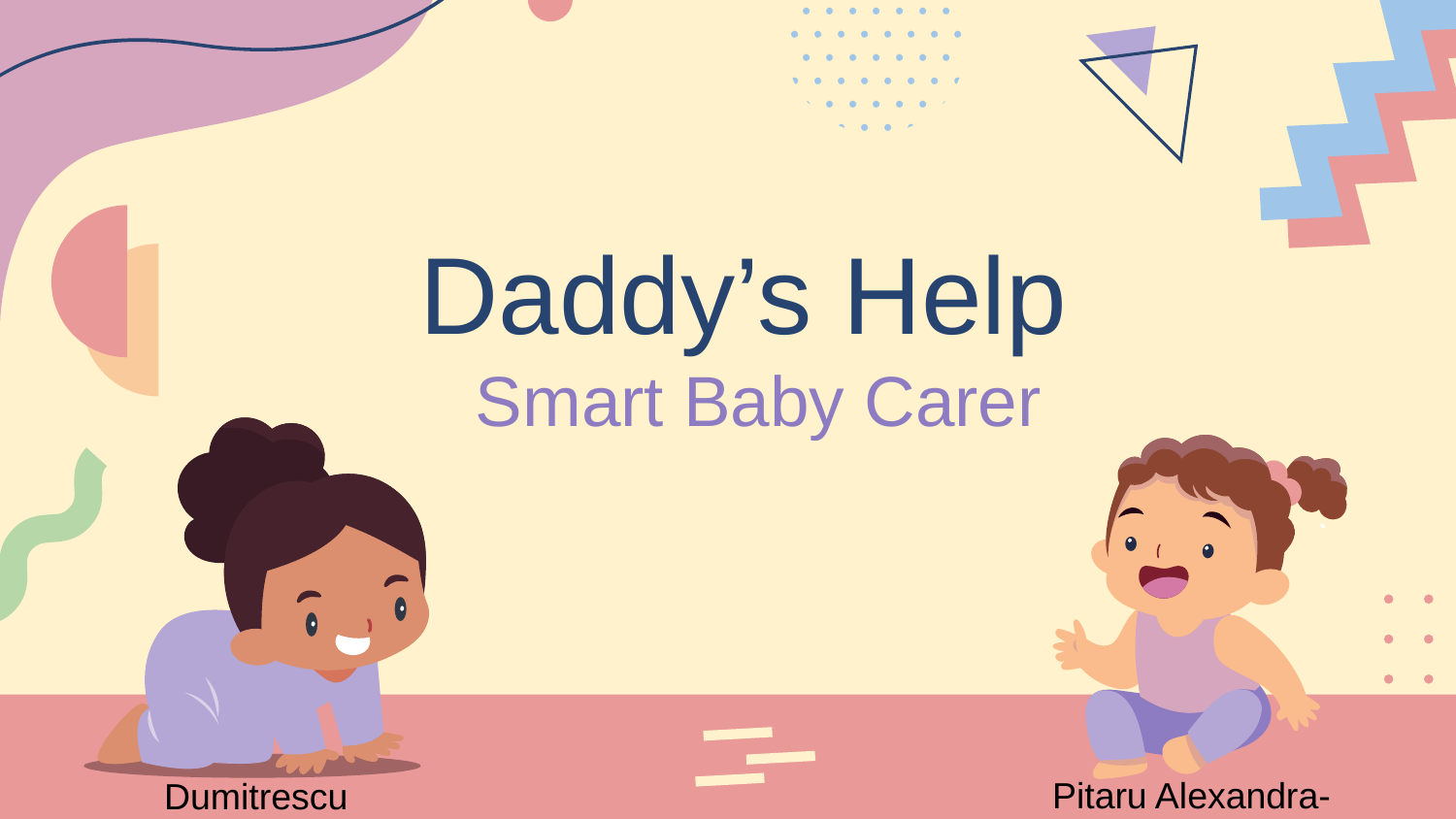

# Daddy’s Help Smart Baby Carer

Pitaru Alexandra-Elena
Dumitrescu Diana